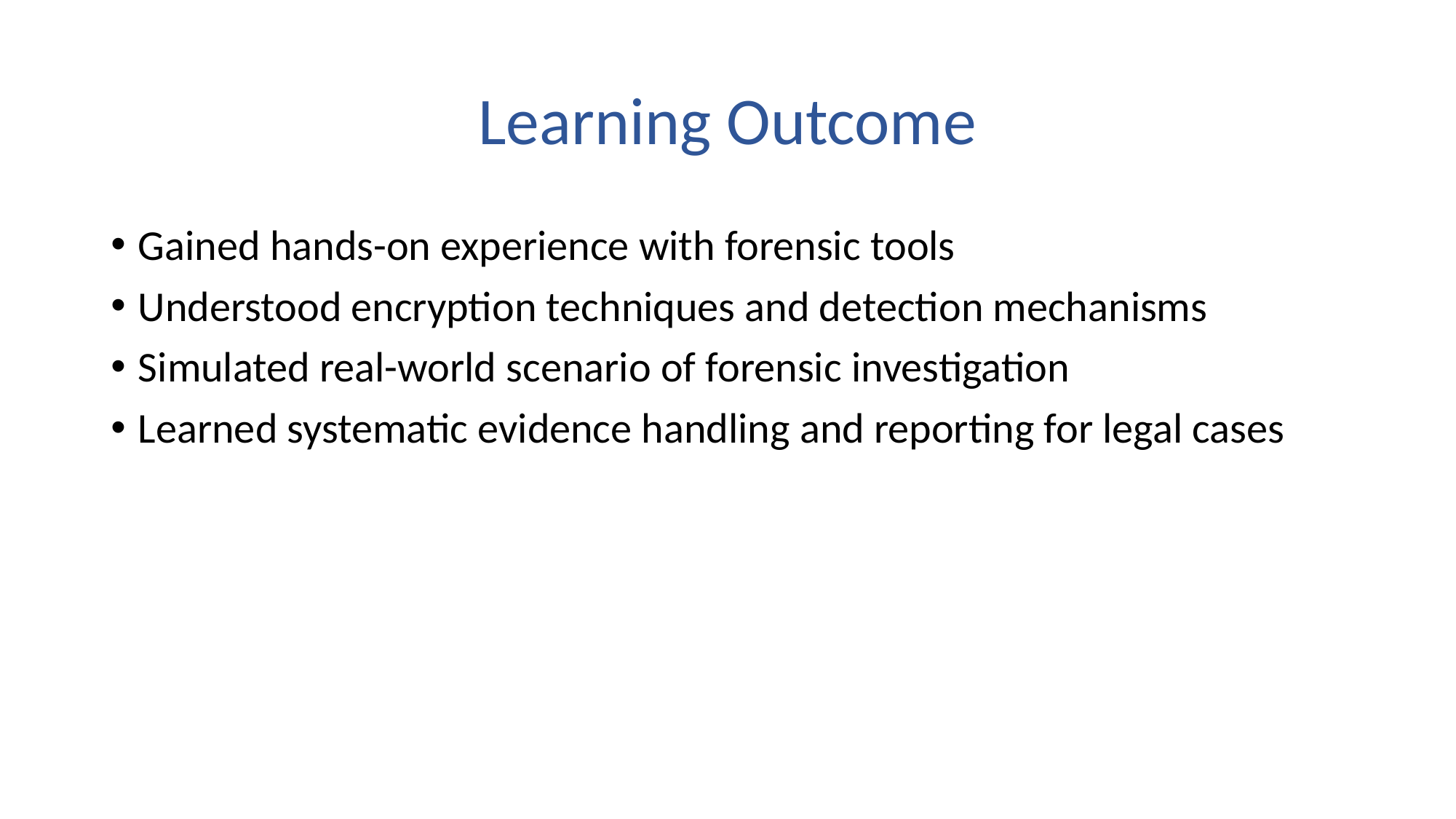

# Learning Outcome
Gained hands-on experience with forensic tools
Understood encryption techniques and detection mechanisms
Simulated real-world scenario of forensic investigation
Learned systematic evidence handling and reporting for legal cases